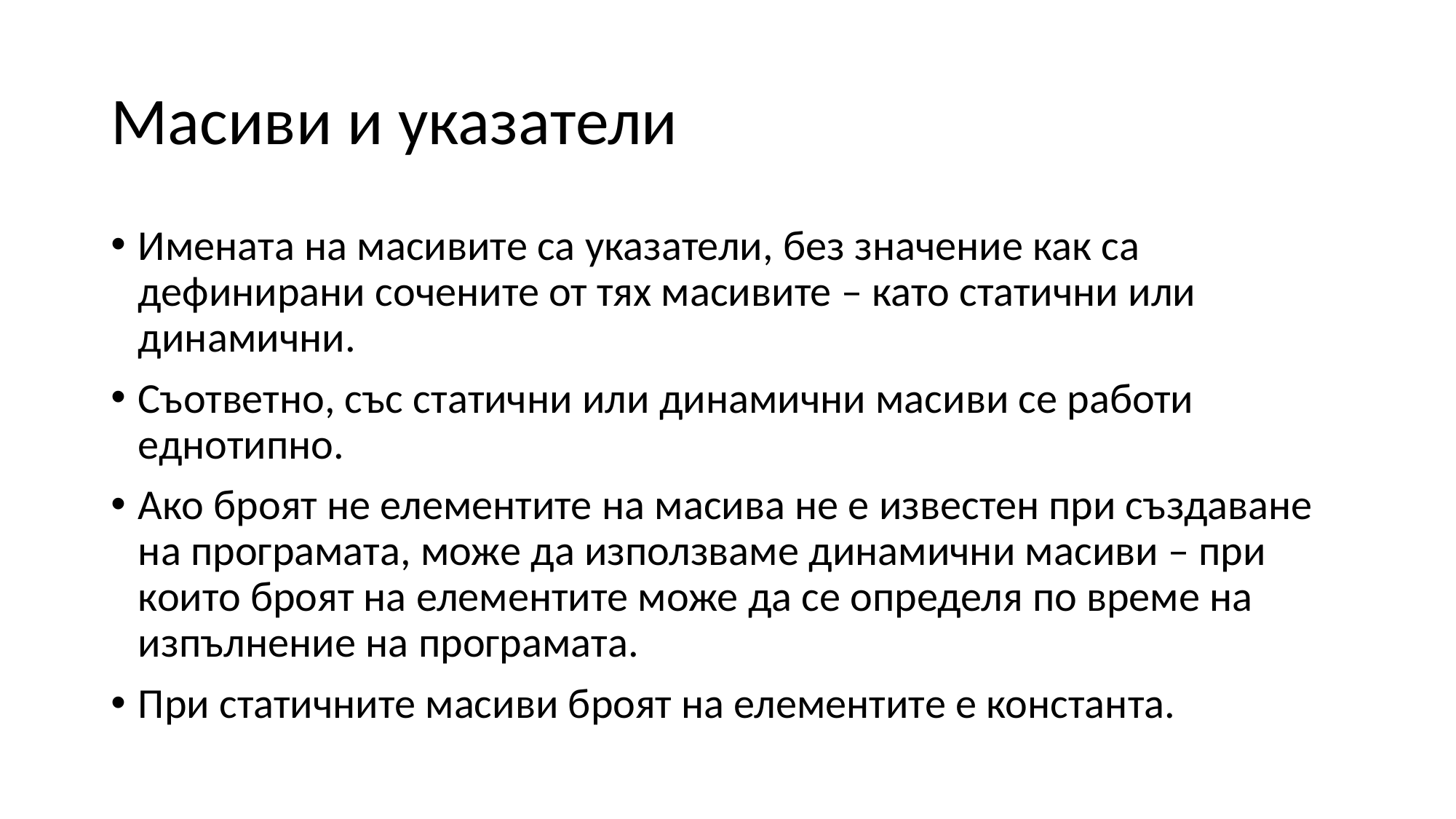

# Масиви и указатели
Имената на масивите са указатели, без значение как са дефинирани сочените от тях масивите – като статични или динамични.
Съответно, със статични или динамични масиви се работи еднотипно.
Ако броят не елементите на масива не е известен при създаване на програмата, може да използваме динамични масиви – при които броят на елементите може да се определя по време на изпълнение на програмата.
При статичните масиви броят на елементите е константа.